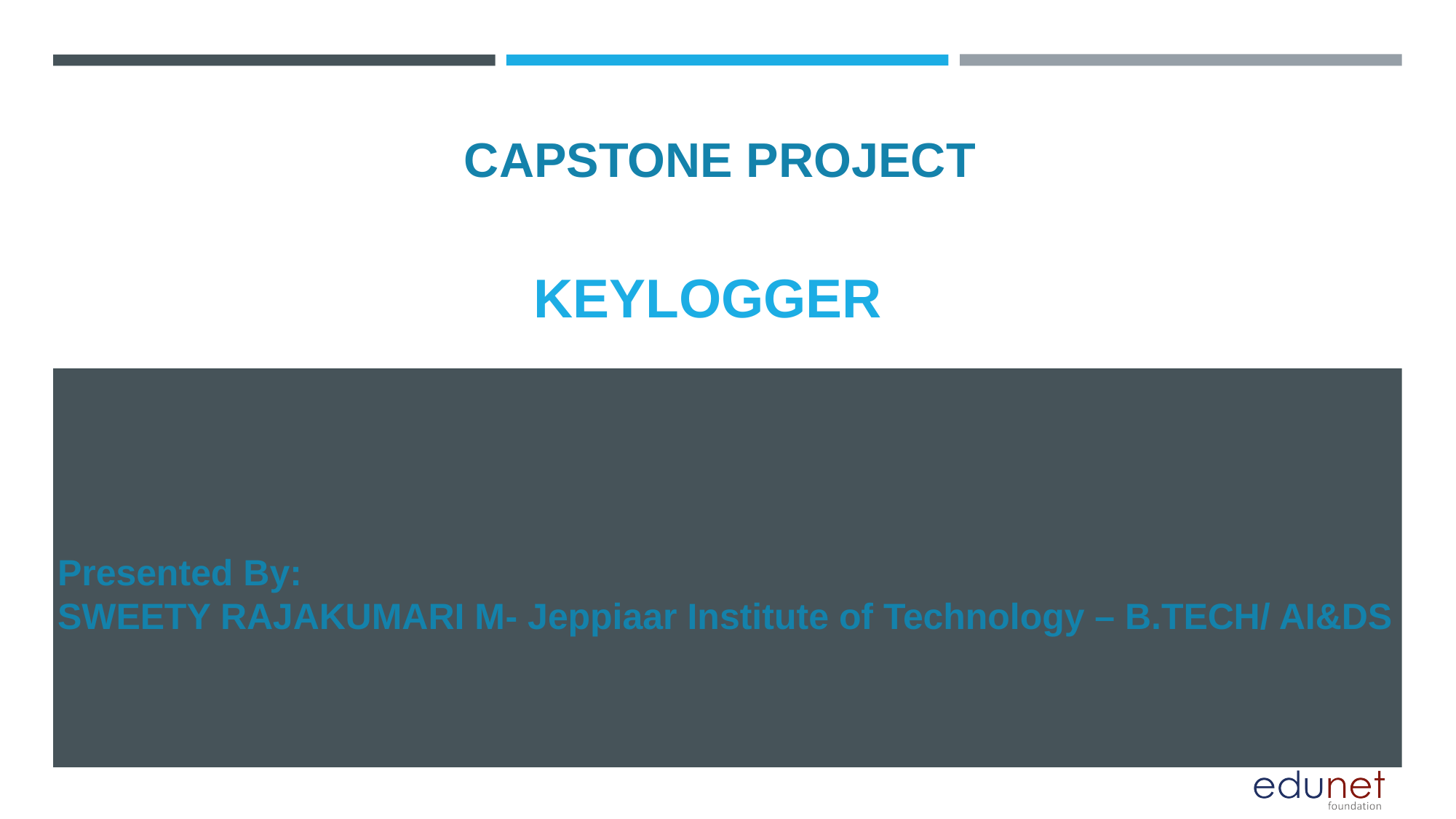

CAPSTONE PROJECT
# KEYLOGGER
Presented By:
SWEETY RAJAKUMARI M- Jeppiaar Institute of Technology – B.TECH/ AI&DS